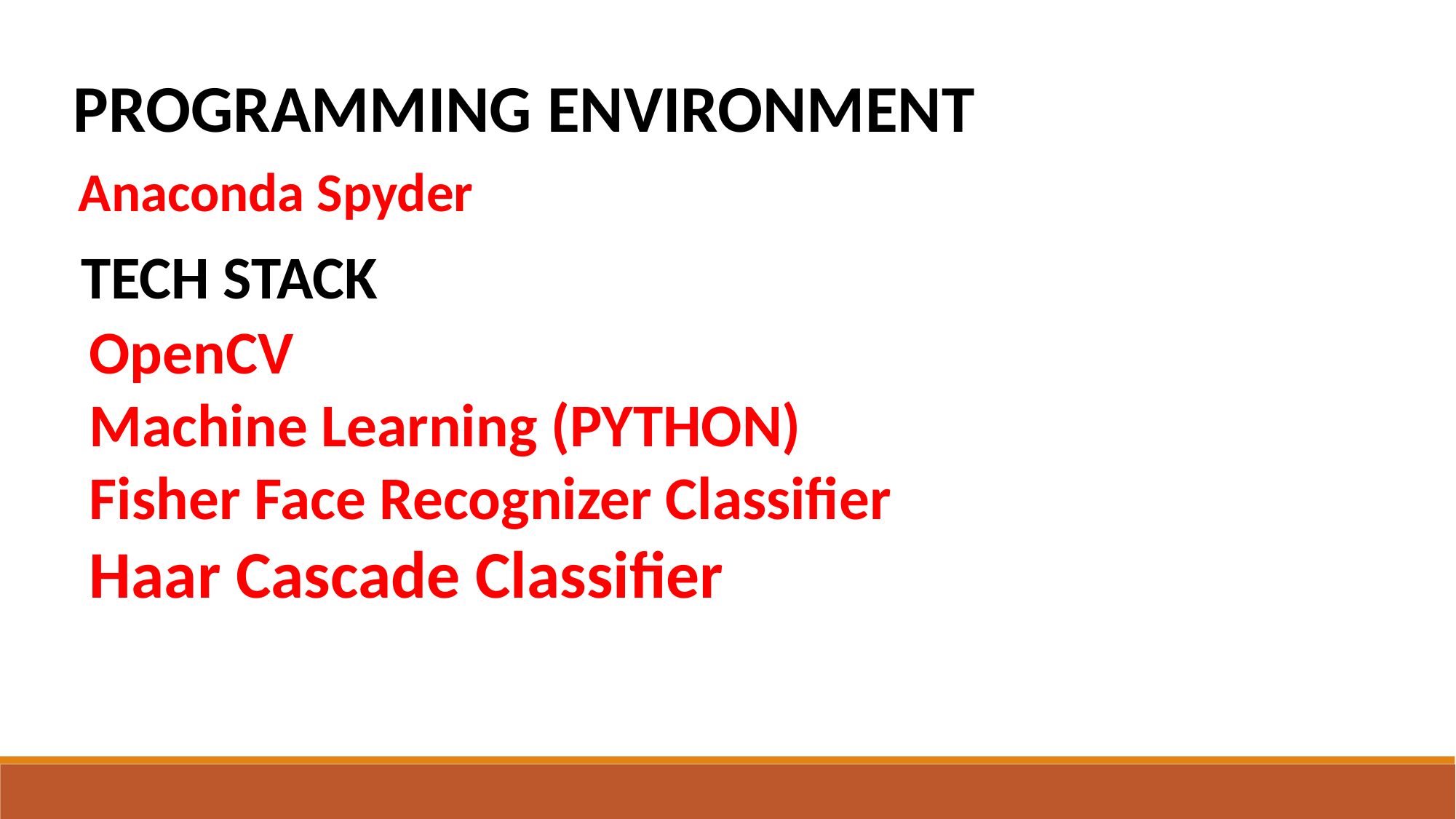

PROGRAMMING ENVIRONMENT
Anaconda Spyder
TECH STACK
OpenCV
Machine Learning (PYTHON)
Fisher Face Recognizer Classifier
Haar Cascade Classifier